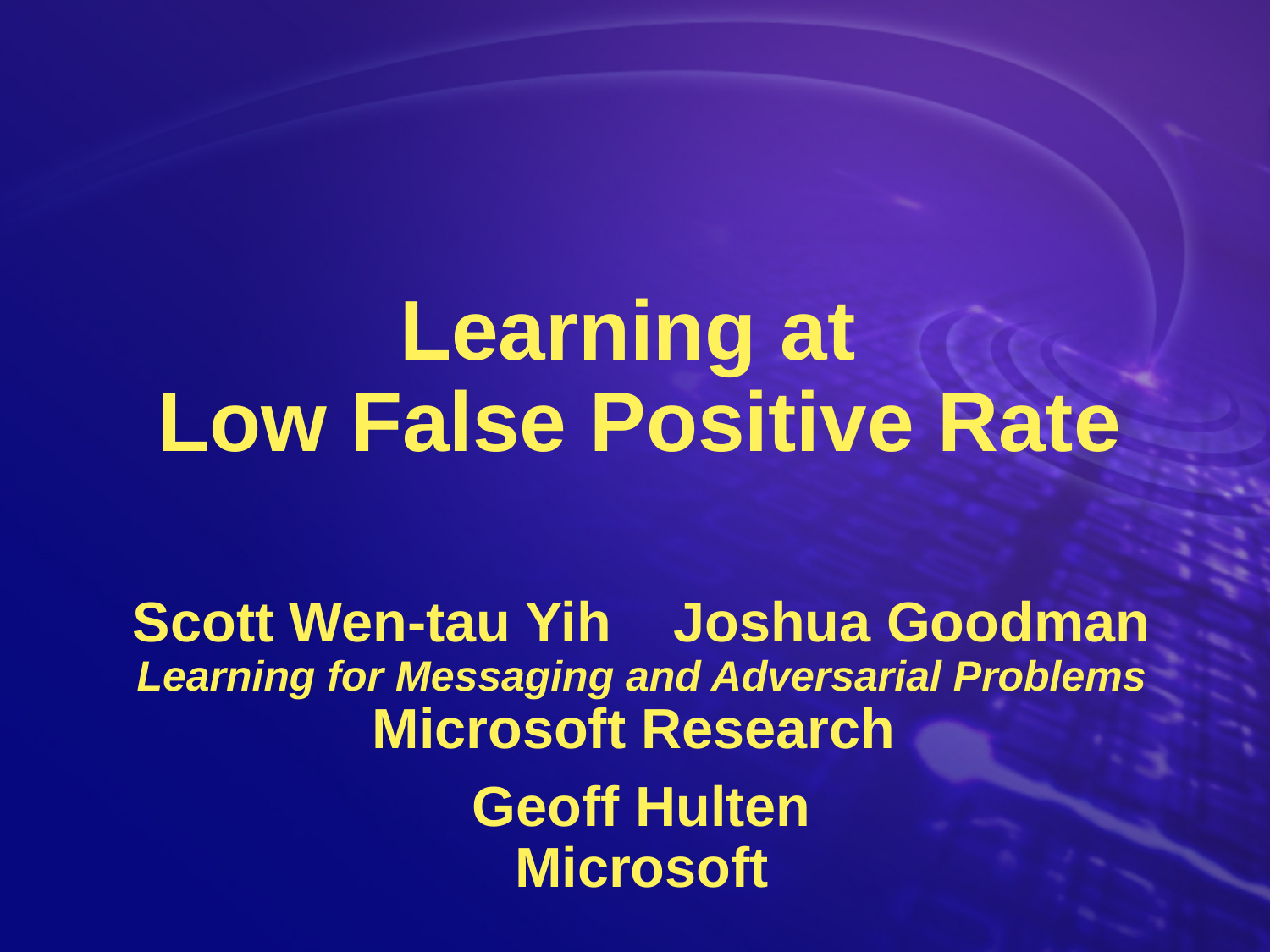

# Learning at Low False Positive Rate

Scott Wen-tau Yih    Joshua Goodman
Learning for Messaging and Adversarial Problems
Microsoft Research
Geoff Hulten
Microsoft